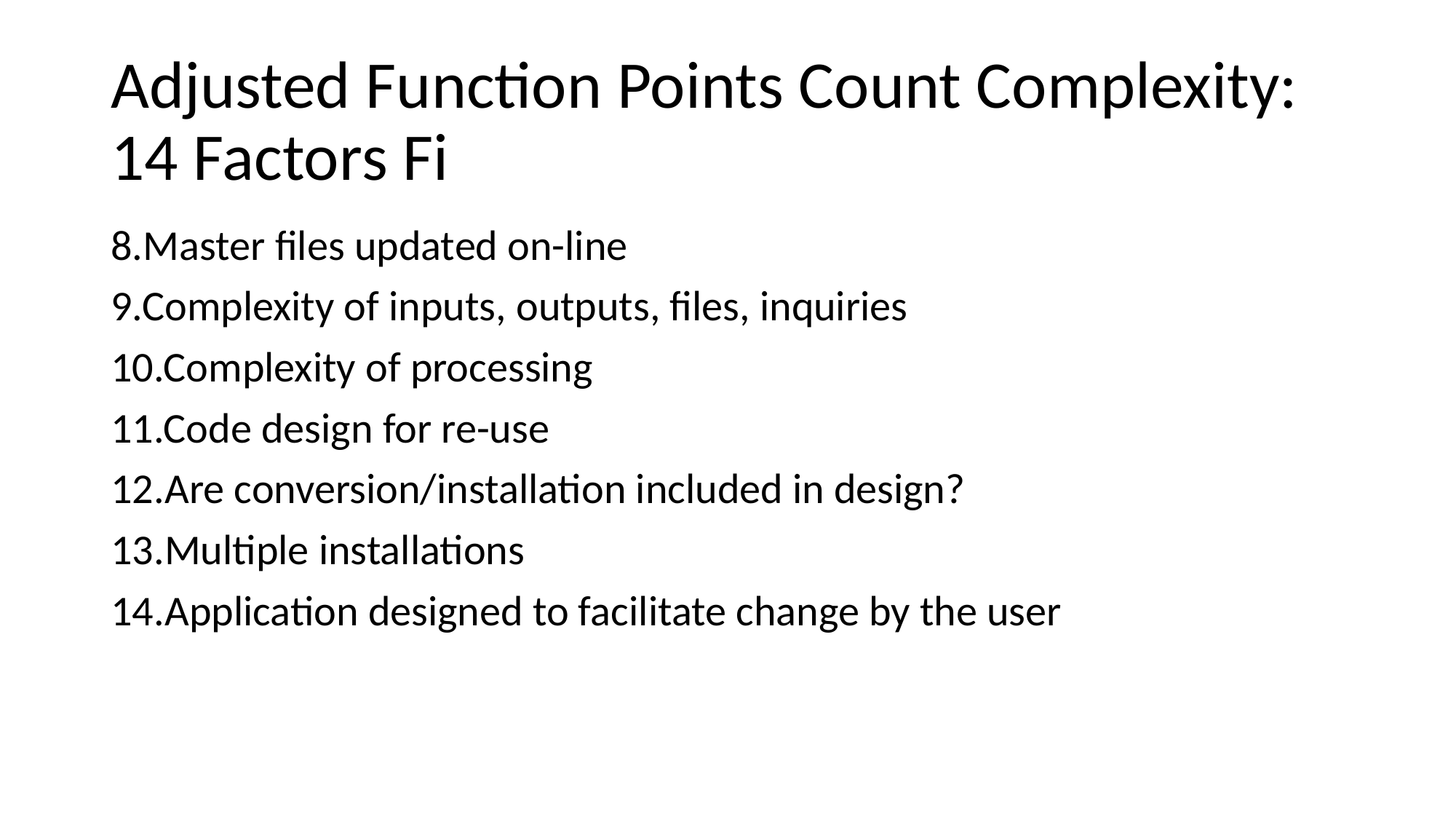

# Adjusted Function Points Count Complexity: 14 Factors Fi
8.Master files updated on-line
9.Complexity of inputs, outputs, files, inquiries
10.Complexity of processing
11.Code design for re-use
12.Are conversion/installation included in design?
13.Multiple installations
14.Application designed to facilitate change by the user